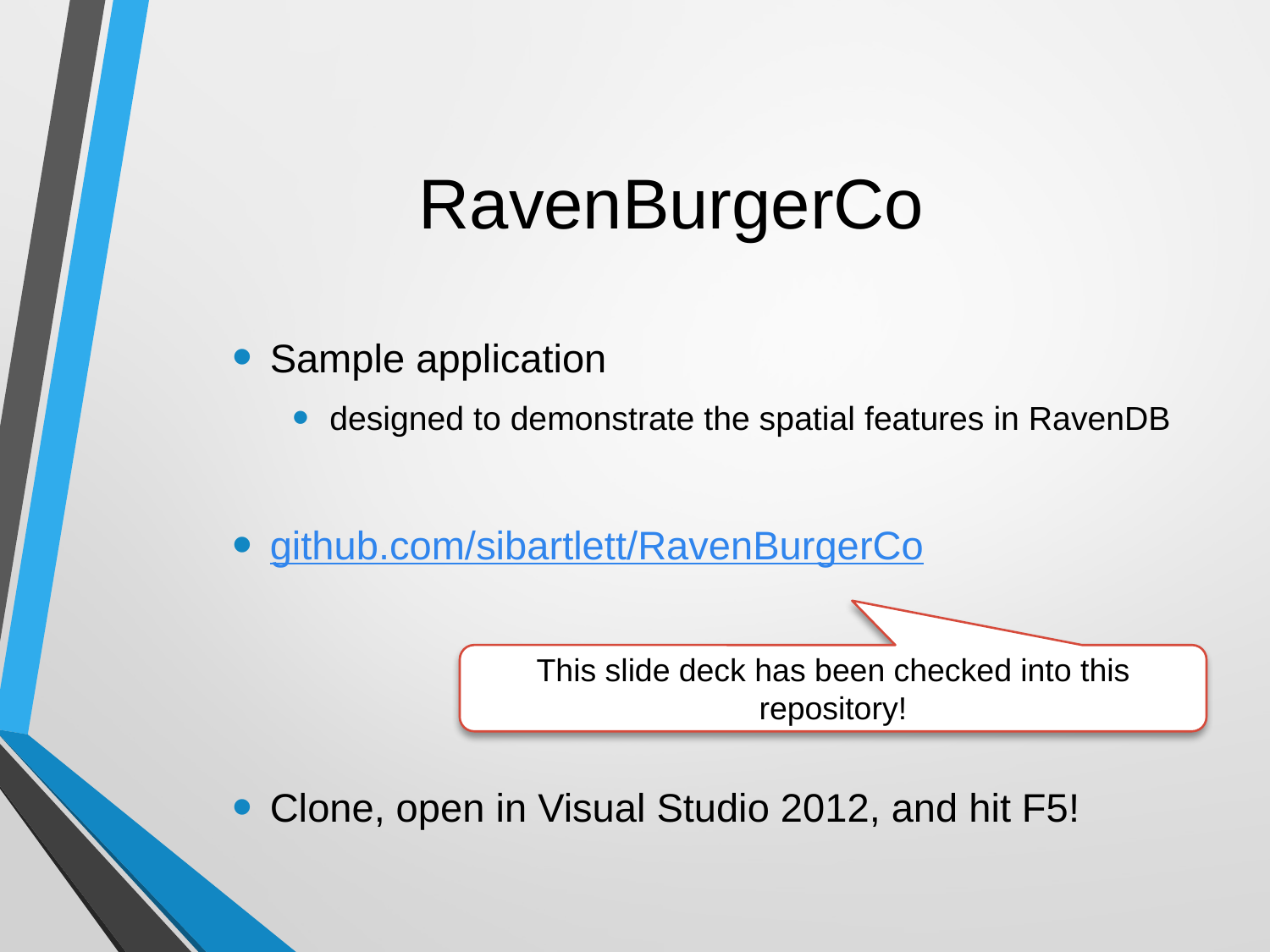

# RavenBurgerCo
Sample application
designed to demonstrate the spatial features in RavenDB

github.com/sibartlett/RavenBurgerCo

Clone, open in Visual Studio 2012, and hit F5!
This slide deck has been checked into this repository!